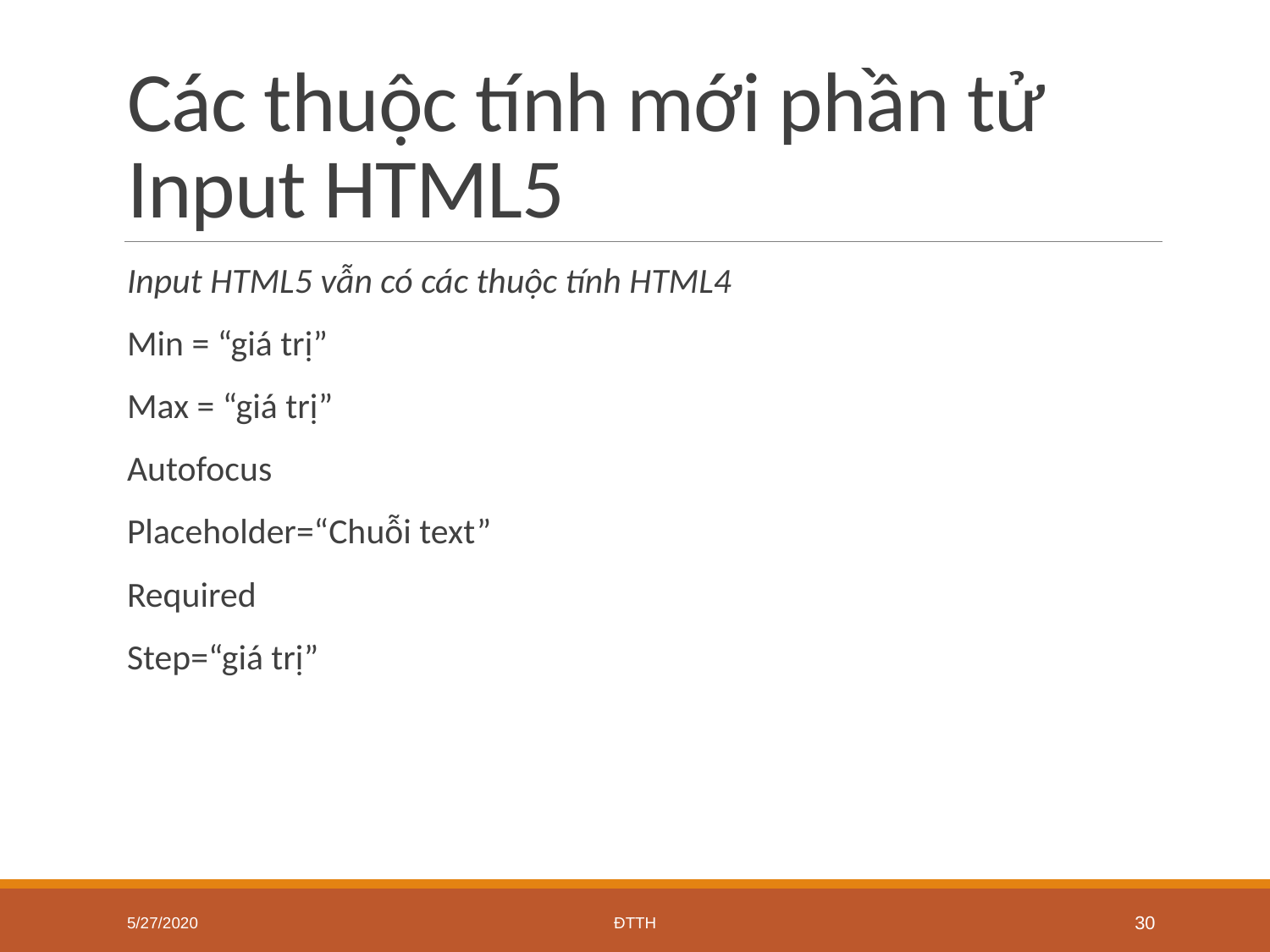

# Các thuộc tính mới phần tử Input HTML5
Input HTML5 vẫn có các thuộc tính HTML4
Min = “giá trị”
Max = “giá trị”
Autofocus
Placeholder=“Chuỗi text”
Required
Step=“giá trị”

5/27/2020
ĐTTH
30